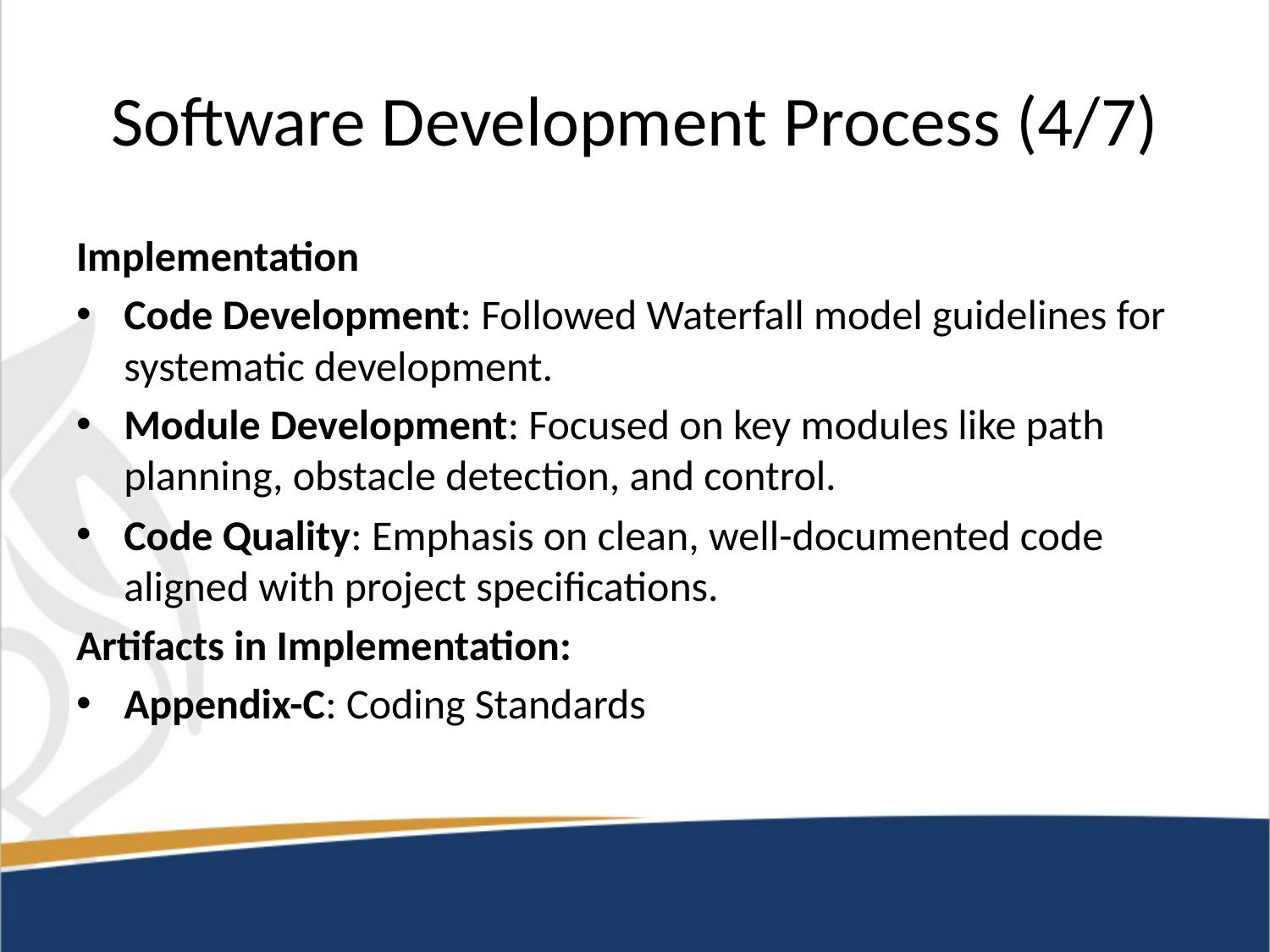

# Software Development Process (4/7)
Implementation
Code Development: Followed Waterfall model guidelines for systematic development.
Module Development: Focused on key modules like path planning, obstacle detection, and control.
Code Quality: Emphasis on clean, well-documented code aligned with project specifications.
Artifacts in Implementation:
Appendix-C: Coding Standards